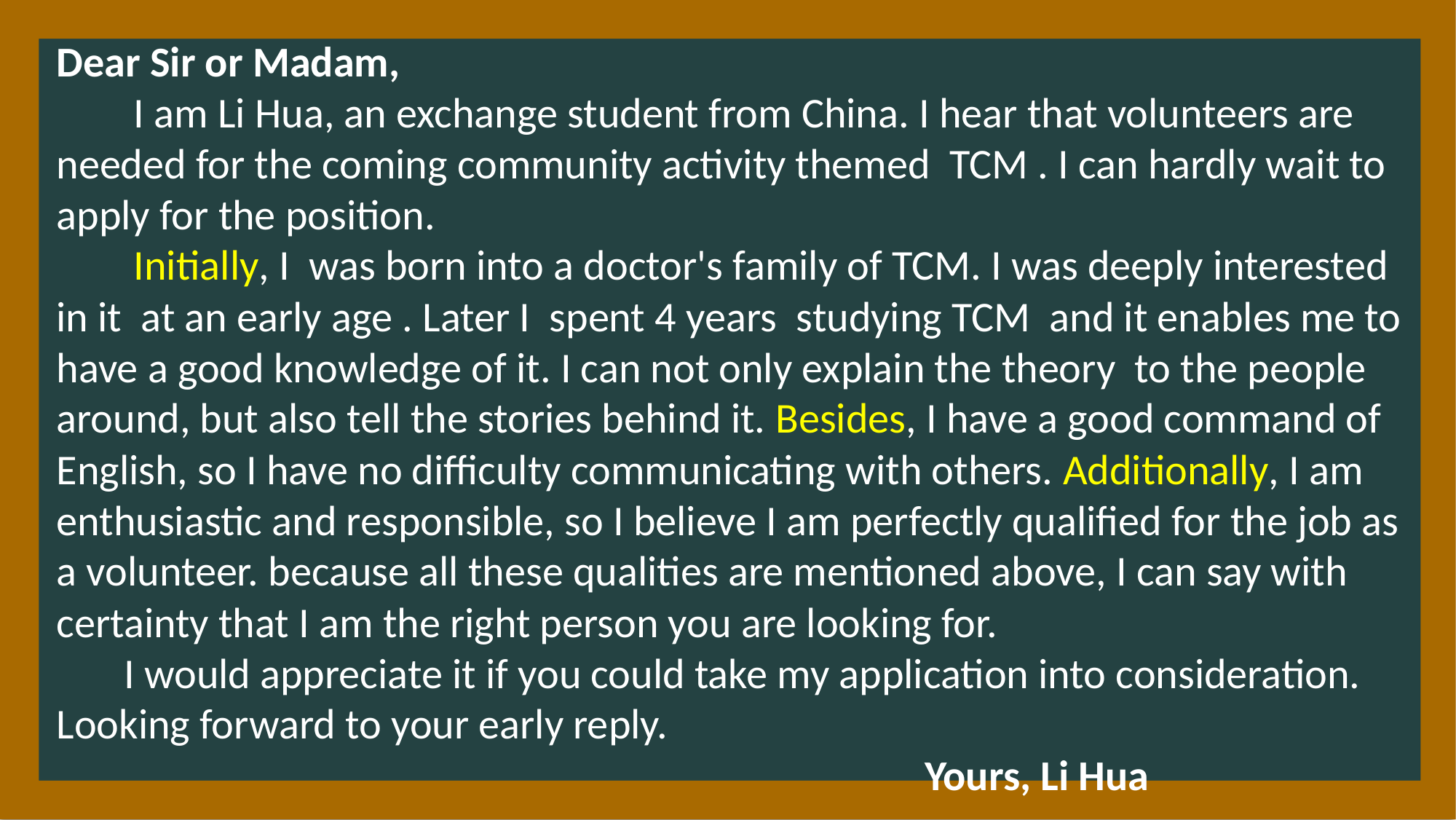

Dear Sir or Madam,
        I am Li Hua, an exchange student from China. I hear that volunteers are needed for the coming community activity themed  TCM . I can hardly wait to apply for the position.
        Initially, I  was born into a doctor's family of TCM. I was deeply interested in it  at an early age . Later I  spent 4 years  studying TCM  and it enables me to have a good knowledge of it. I can not only explain the theory  to the people around, but also tell the stories behind it. Besides, I have a good command of English, so I have no difficulty communicating with others. Additionally, I am enthusiastic and responsible, so I believe I am perfectly qualified for the job as a volunteer. because all these qualities are mentioned above, I can say with certainty that I am the right person you are looking for.
       I would appreciate it if you could take my application into consideration. Looking forward to your early reply.
                                                                                          Yours, Li Hua